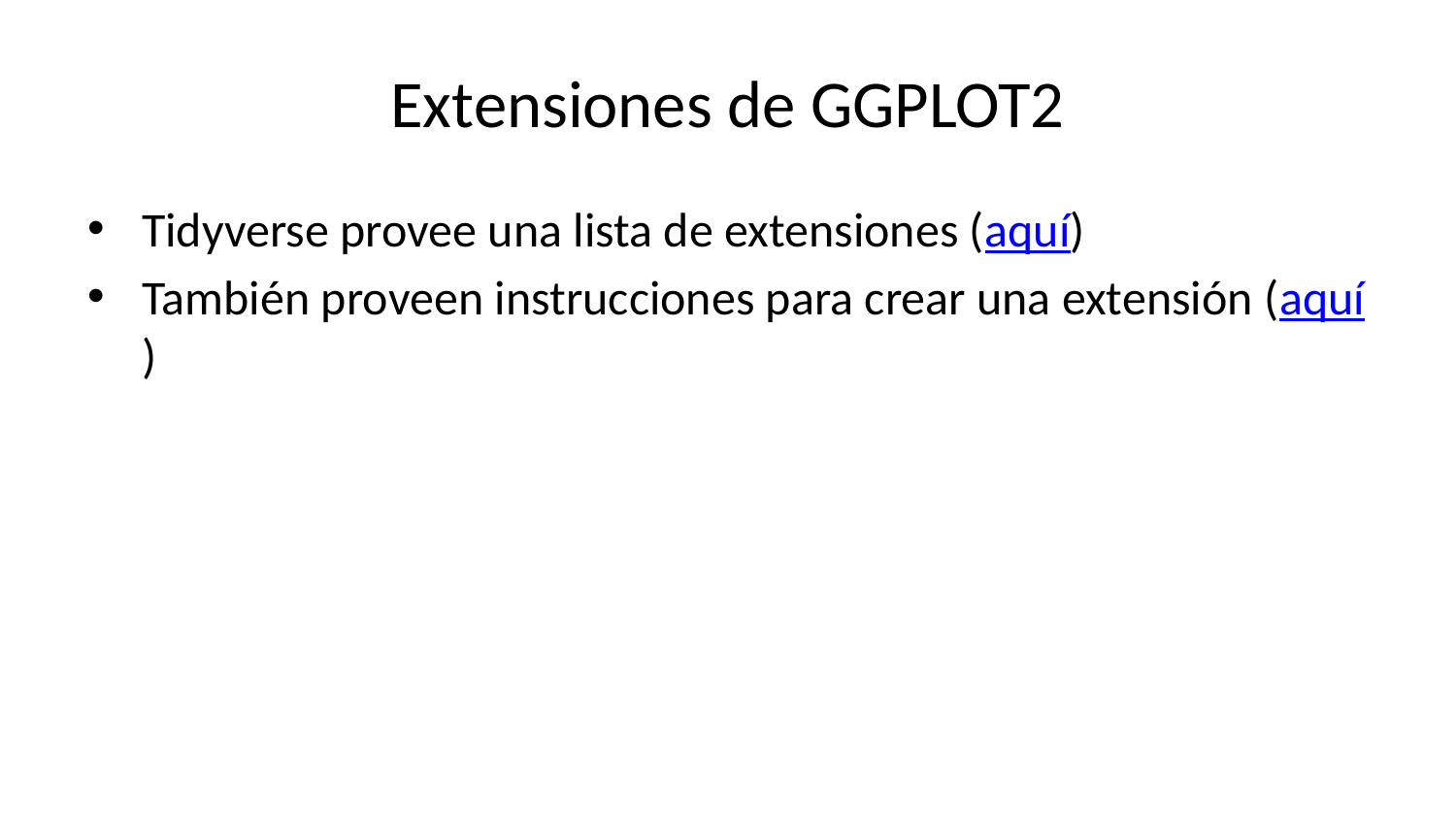

# Extensiones de GGPLOT2
Tidyverse provee una lista de extensiones (aquí)
También proveen instrucciones para crear una extensión (aquí)